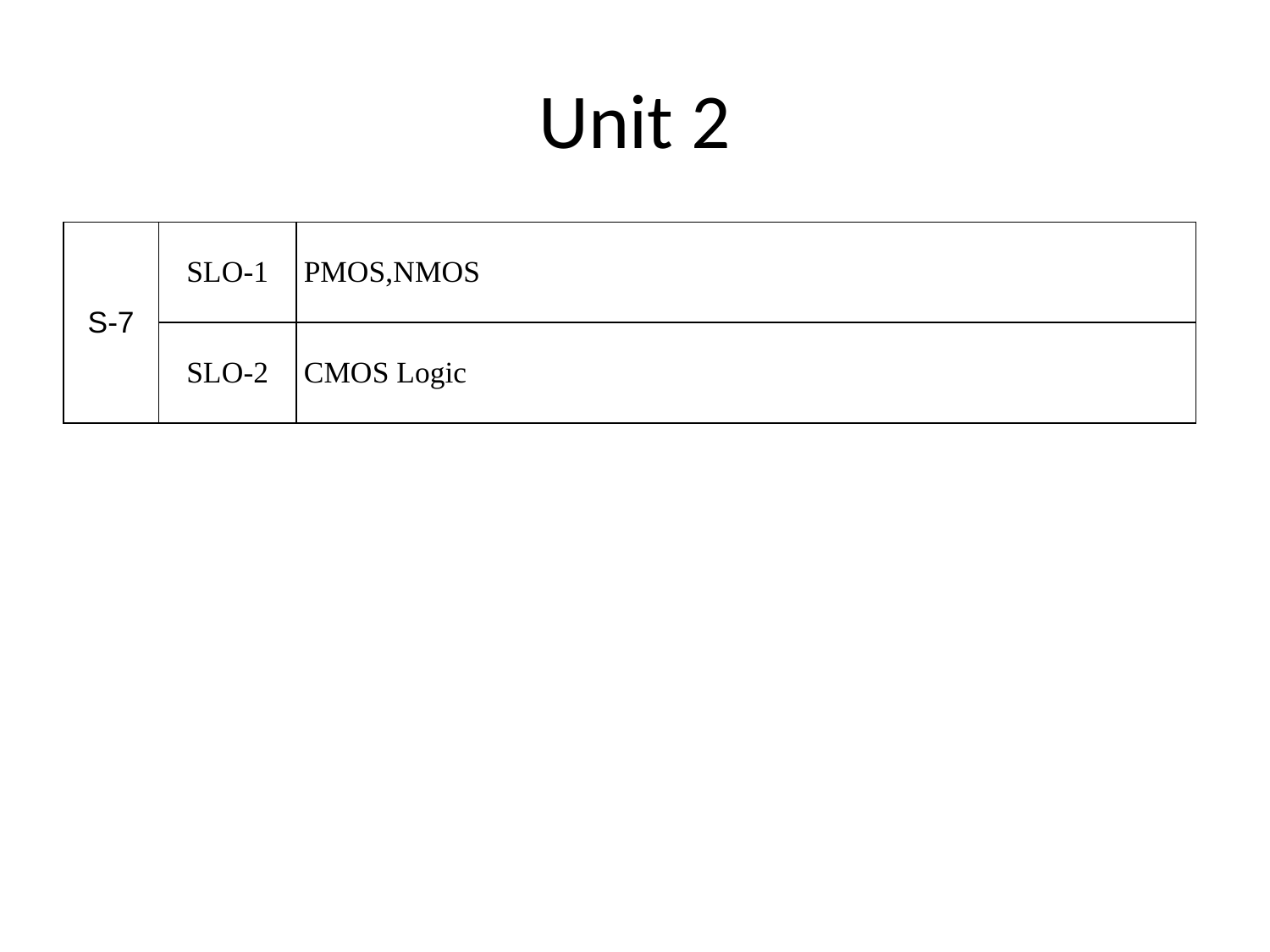

# Unit 2
| S-7 | SLO-1 | PMOS,NMOS |
| --- | --- | --- |
|  | SLO-2 | CMOS Logic |